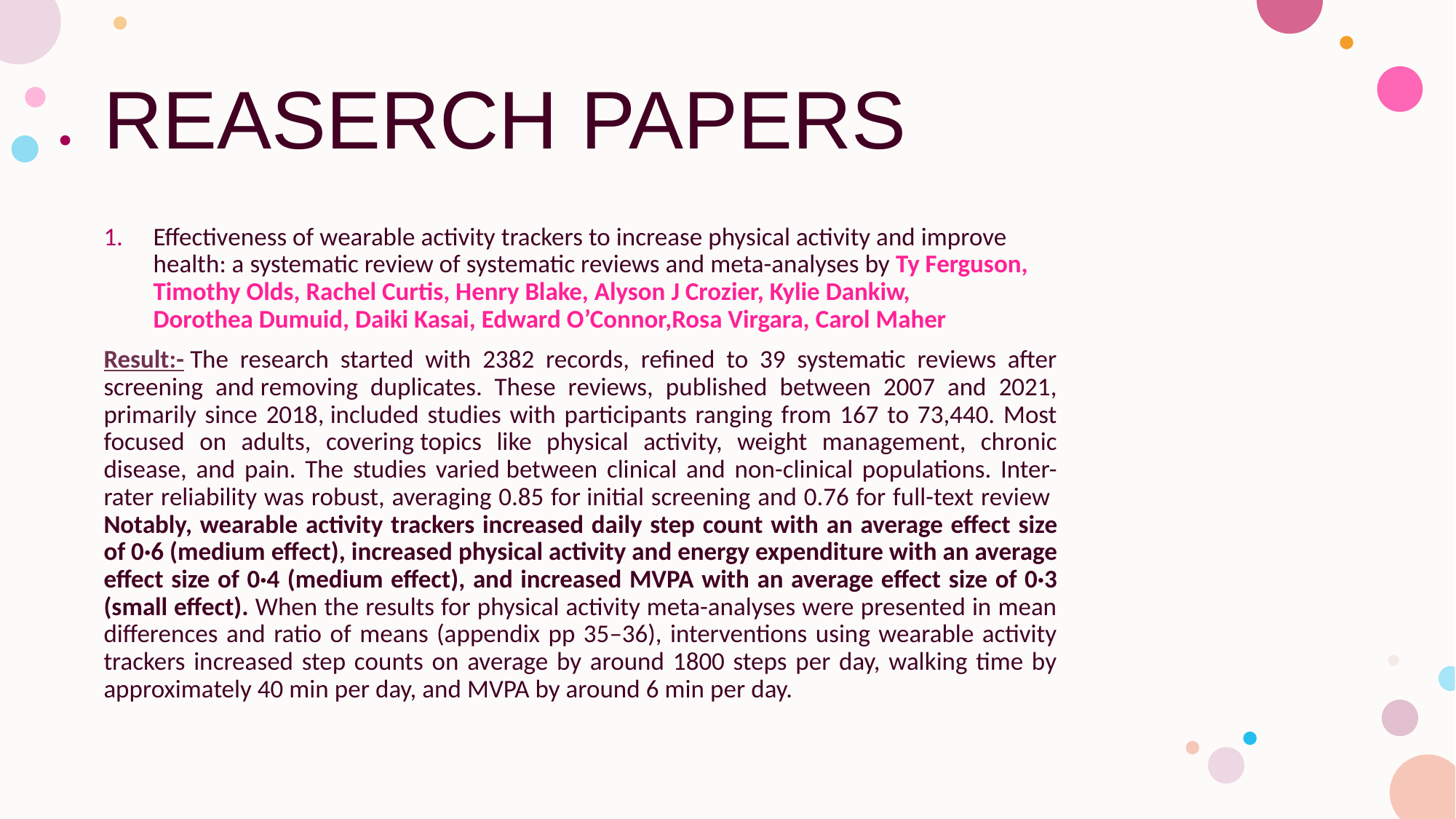

# REASERCH PAPERS
Effectiveness of wearable activity trackers to increase physical activity and improve health: a systematic review of systematic reviews and meta-analyses by Ty Ferguson, Timothy Olds, Rachel Curtis, Henry Blake, Alyson J Crozier, Kylie Dankiw, Dorothea Dumuid, Daiki Kasai, Edward O’Connor,Rosa Virgara, Carol Maher
Result:- The research started with 2382 records, refined to 39 systematic reviews after screening and removing duplicates. These reviews, published between 2007 and 2021, primarily since 2018, included studies with participants ranging from 167 to 73,440. Most focused on adults, covering topics like physical activity, weight management, chronic disease, and pain. The studies varied between clinical and non-clinical populations. Inter-rater reliability was robust, averaging 0.85 for initial screening and 0.76 for full-text review  Notably, wearable activity trackers increased daily step count with an average effect size of 0·6 (medium effect), increased physical activity and energy expenditure with an average effect size of 0·4 (medium effect), and increased MVPA with an average effect size of 0·3 (small effect). When the results for physical activity meta-analyses were presented in mean differences and ratio of means (appendix pp 35–36), interventions using wearable activity trackers increased step counts on average by around 1800 steps per day, walking time by approximately 40 min per day, and MVPA by around 6 min per day.